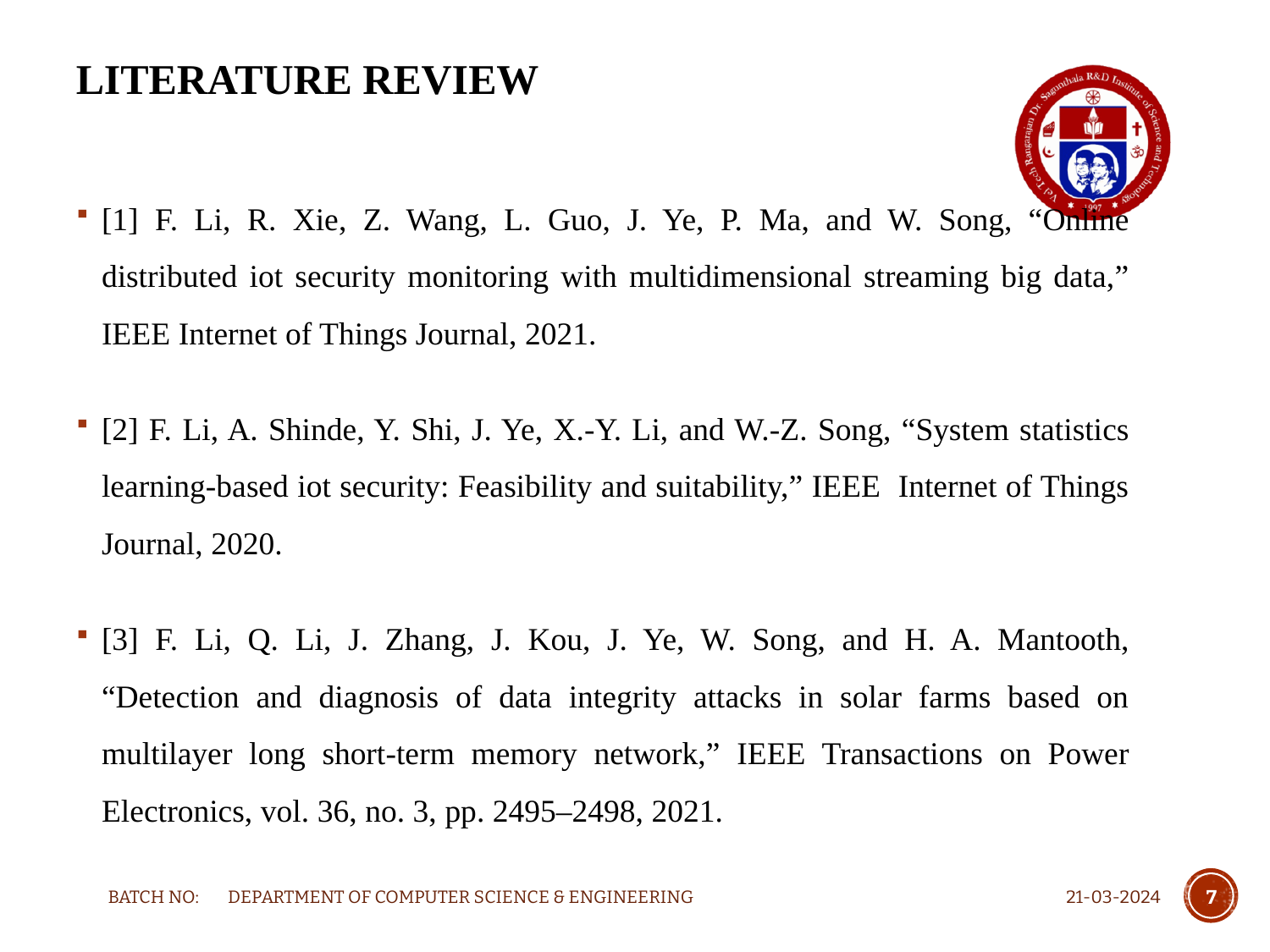

LITERATURE REVIEW
[1] F. Li, R. Xie, Z. Wang, L. Guo, J. Ye, P. Ma, and W. Song, “Online distributed iot security monitoring with multidimensional streaming big data,” IEEE Internet of Things Journal, 2021.
[2] F. Li, A. Shinde, Y. Shi, J. Ye, X.-Y. Li, and W.-Z. Song, “System statistics learning-based iot security: Feasibility and suitability,” IEEE  Internet of Things Journal, 2020.
[3] F. Li, Q. Li, J. Zhang, J. Kou, J. Ye, W. Song, and H. A. Mantooth, “Detection and diagnosis of data integrity attacks in solar farms based on multilayer long short-term memory network,” IEEE Transactions on Power Electronics, vol. 36, no. 3, pp. 2495–2498, 2021.

BATCH NO:        DEPARTMENT OF COMPUTER SCIENCE & ENGINEERING
21-03-2024
7